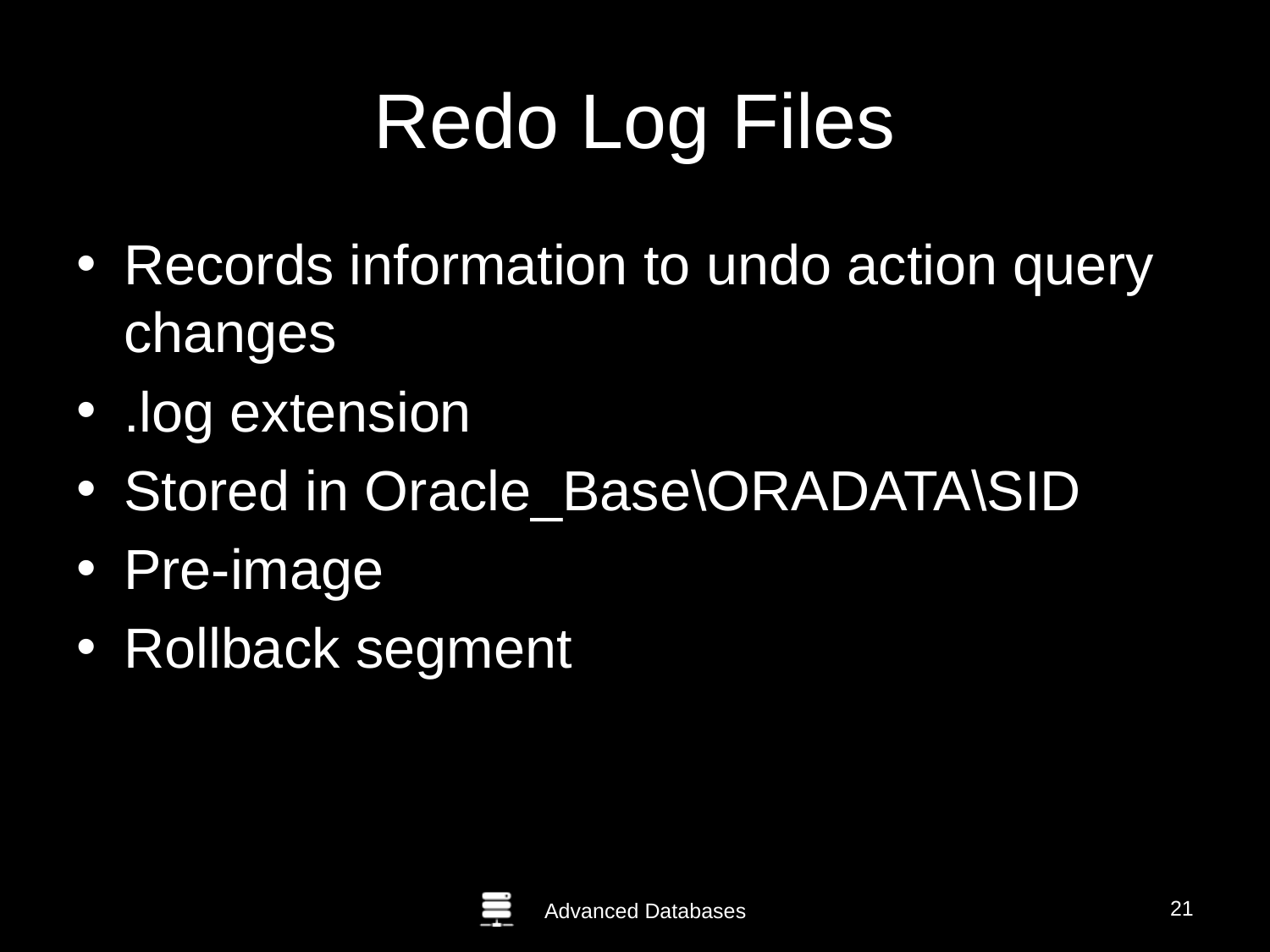

# Redo Log Files
Records information to undo action query changes
.log extension
Stored in Oracle_Base\ORADATA\SID
Pre-image
Rollback segment

Guide to Oracle 10g
21